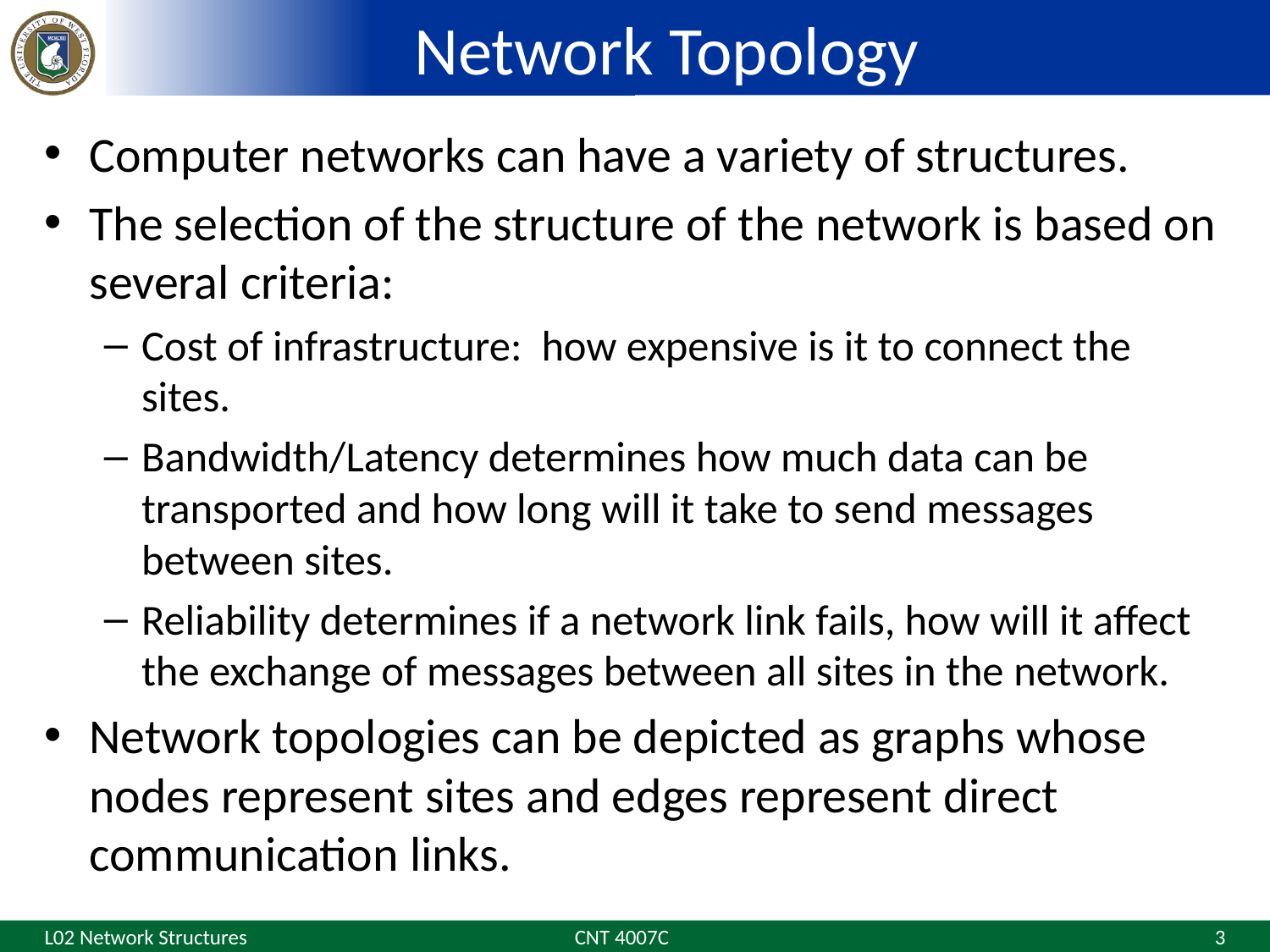

# Network Topology
Computer networks can have a variety of structures.
The selection of the structure of the network is based on several criteria:
Cost of infrastructure:  how expensive is it to connect the sites.
Bandwidth/Latency determines how much data can be transported and how long will it take to send messages between sites.
Reliability determines if a network link fails, how will it affect the exchange of messages between all sites in the network.
Network topologies can be depicted as graphs whose nodes represent sites and edges represent direct communication links.
L02 Network Structures
CNT 4007C
3